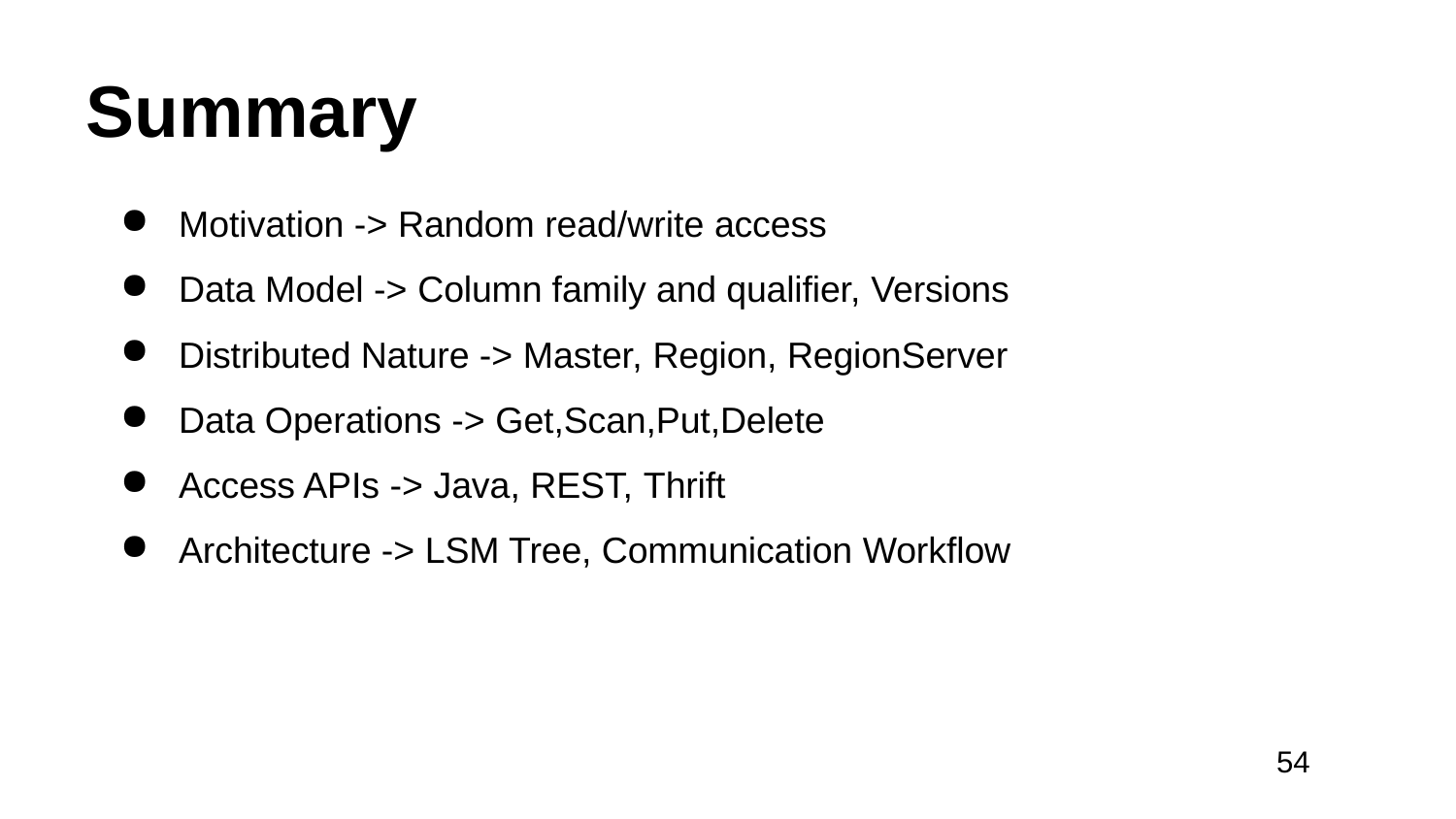

# Summary
Motivation -> Random read/write access
Data Model -> Column family and qualifier, Versions
Distributed Nature -> Master, Region, RegionServer
Data Operations -> Get,Scan,Put,Delete
Access APIs -> Java, REST, Thrift
Architecture -> LSM Tree, Communication Workflow
54